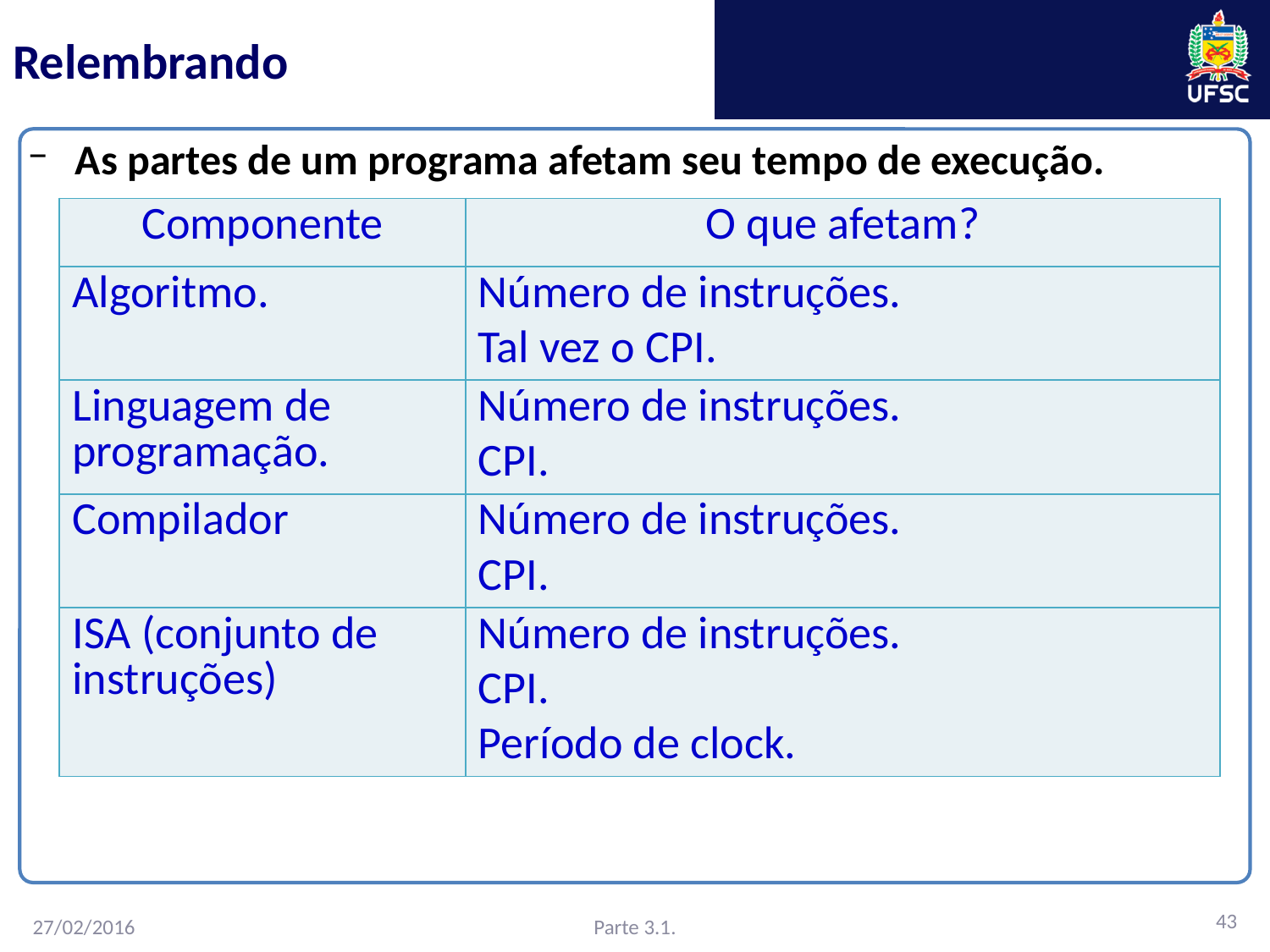

# Relembrando
As partes de um programa afetam seu tempo de execução.

| Componente | O que afetam? |
| --- | --- |
| Algoritmo. | Número de instruções. Tal vez o CPI. |
| Linguagem de programação. | Número de instruções. CPI. |
| Compilador | Número de instruções. CPI. |
| ISA (conjunto de instruções) | Número de instruções. CPI. Período de clock. |
43
Parte 3.1.
27/02/2016